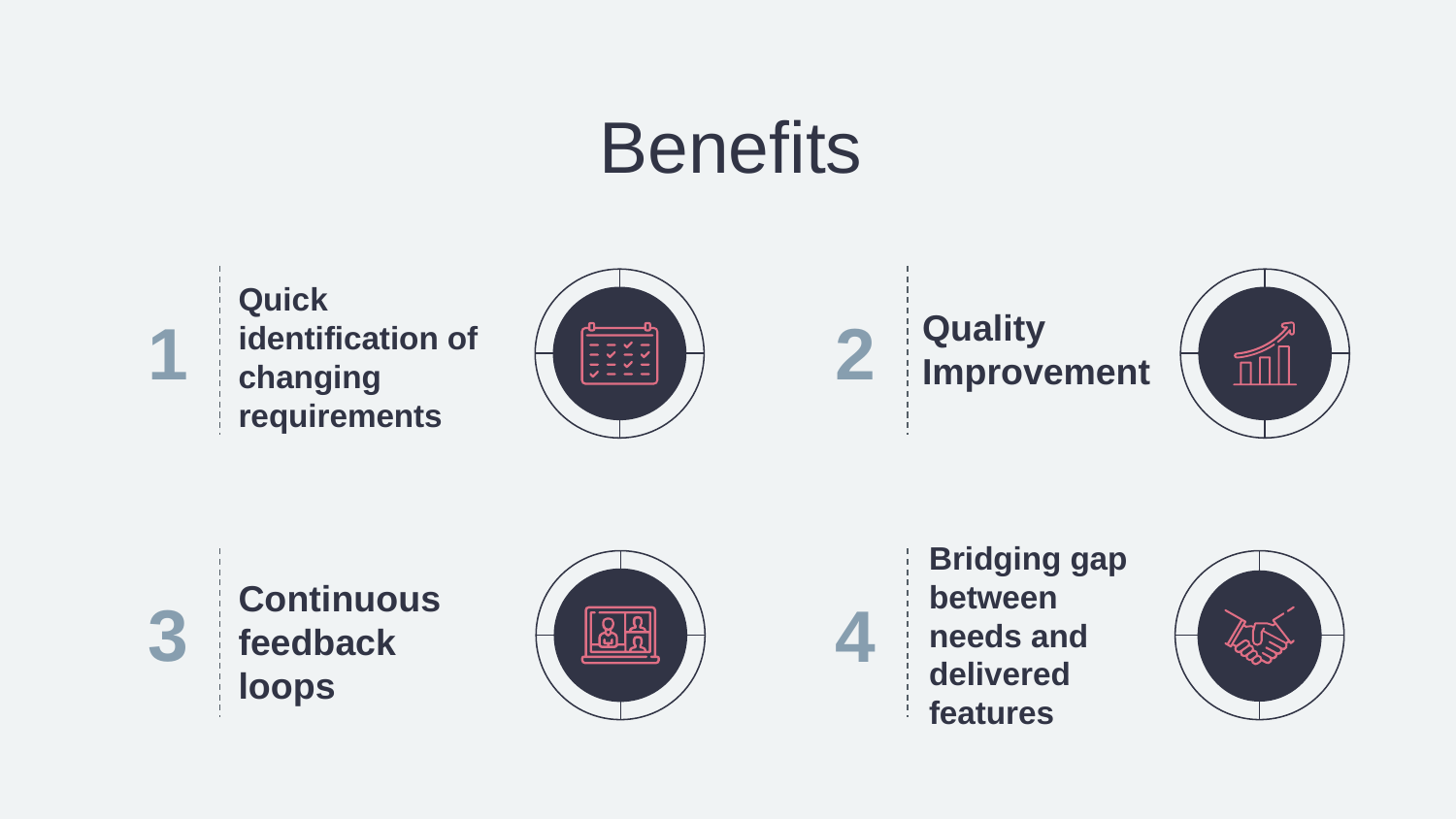

# Benefits
Quick identification of changing requirements

Quality Improvement
1
2
Bridging gap between needs and delivered features

Continuous feedback loops

3
4